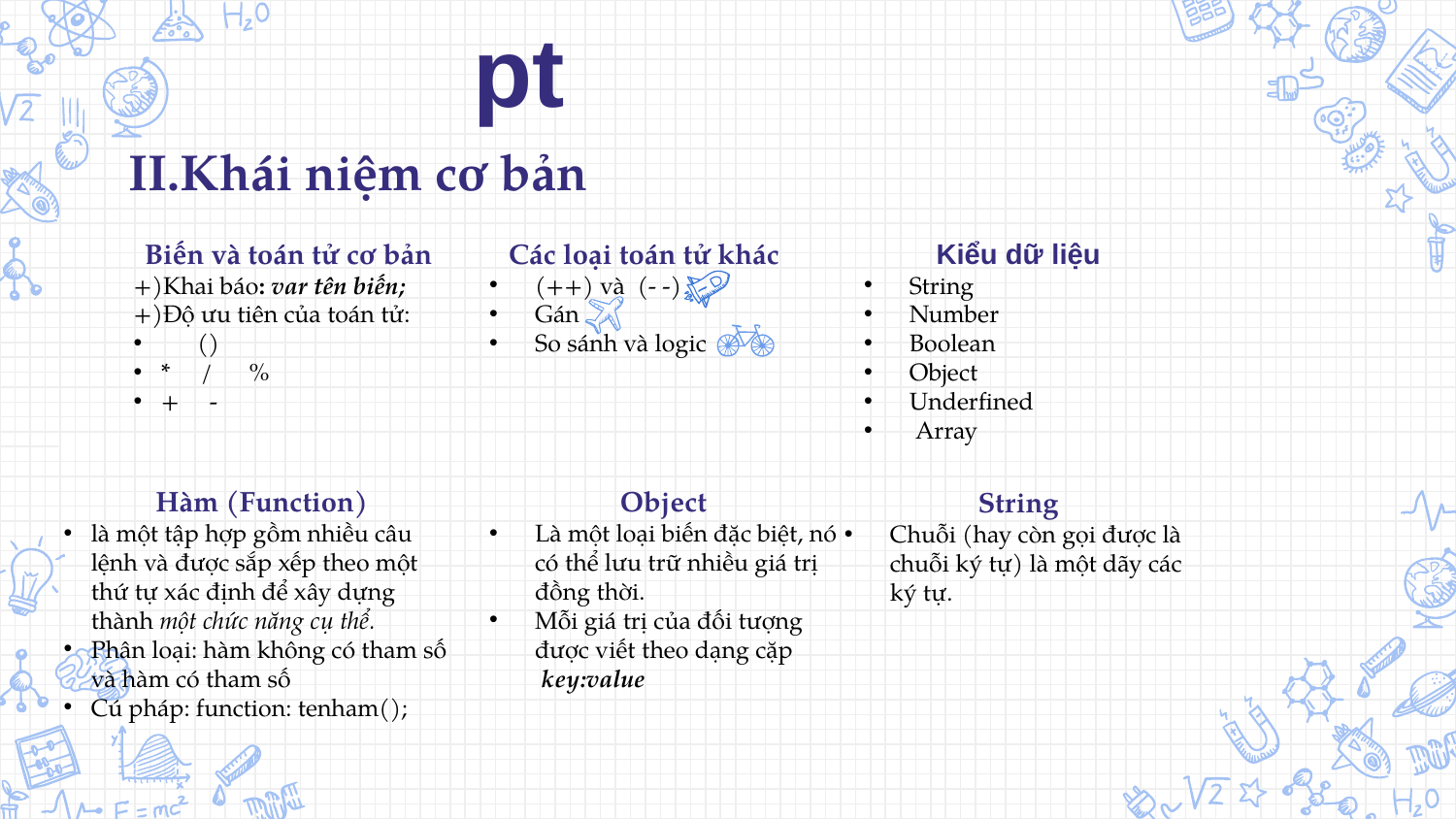

JavaScript
II.Khái niệm cơ bản
Biến và toán tử cơ bản
+)Khai báo: var tên biến;
+)Độ ưu tiên của toán tử:
      ()
*     /      %
+     -
Các loại toán tử khác
(++) và  (- -)
Gán
So sánh và logic

Kiểu dữ liệu
String
Number
Boolean
Object
Underfined
 Array

Hàm (Function)
là một tập hợp gồm nhiều câu lệnh và được sắp xếp theo một thứ tự xác định để xây dựng thành một chức năng cụ thể.
Phân loại: hàm không có tham số và hàm có tham số
Cú pháp: function: tenham();
Object
Là một loại biến đặc biệt, nó có thể lưu trữ nhiều giá trị đồng thời.
Mỗi giá trị của đối tượng được viết theo dạng cặp      key:value

String
Chuỗi (hay còn gọi được là chuỗi ký tự) là một dãy các ký tự.